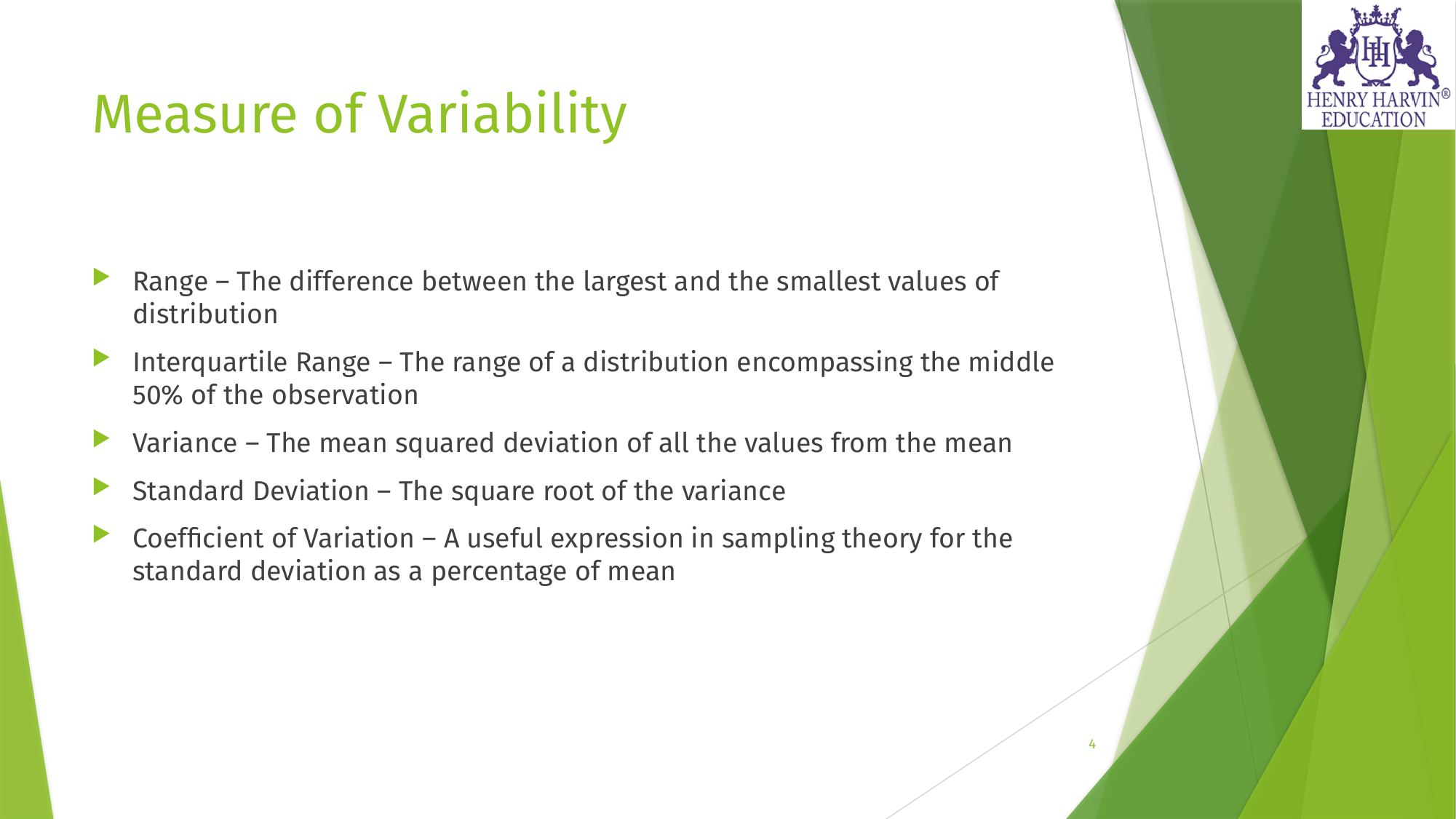

# Measure of Variability
Range – The difference between the largest and the smallest values of distribution
Interquartile Range – The range of a distribution encompassing the middle 50% of the observation
Variance – The mean squared deviation of all the values from the mean
Standard Deviation – The square root of the variance
Coefficient of Variation – A useful expression in sampling theory for the standard deviation as a percentage of mean
4